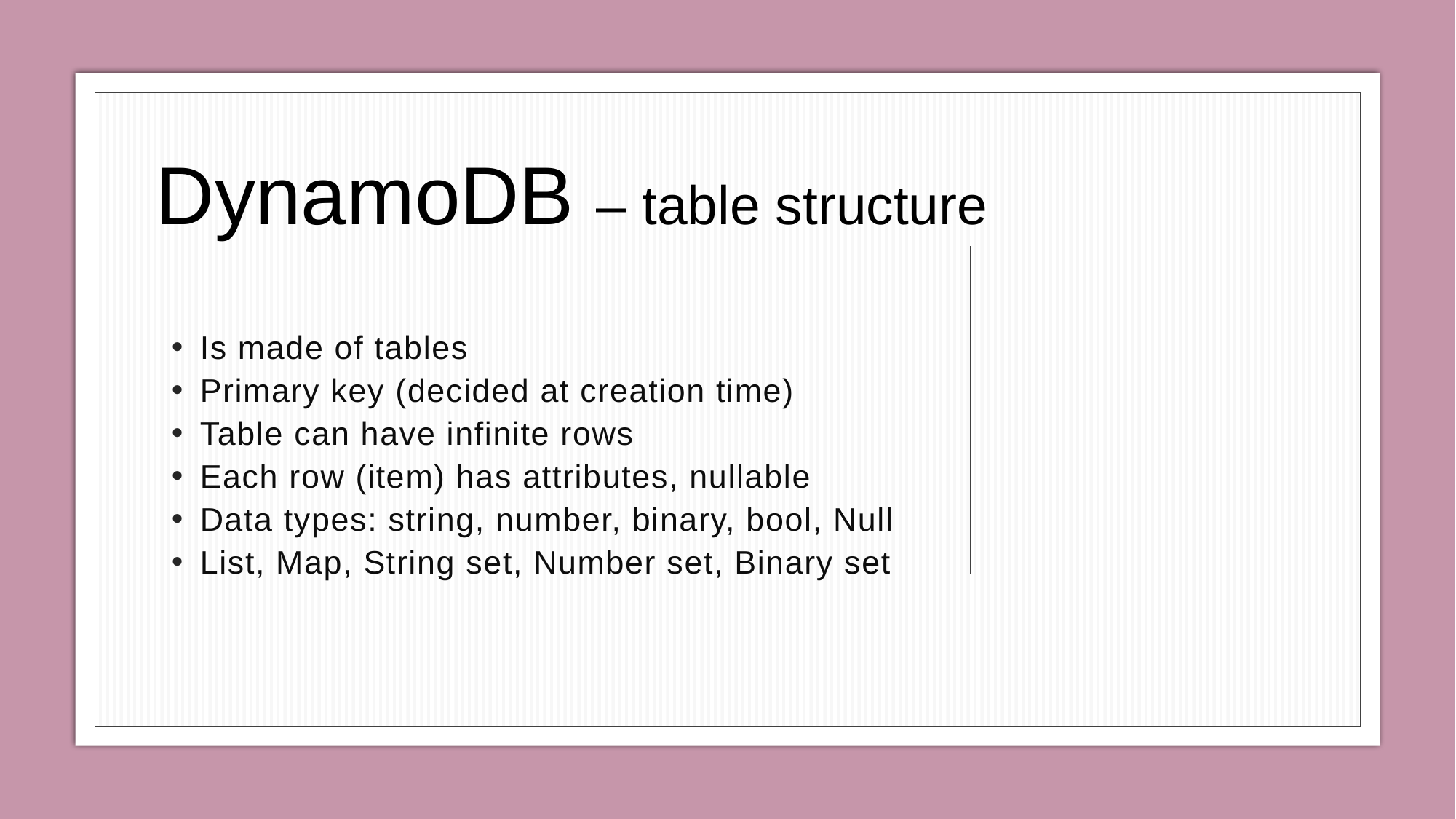

DynamoDB – table structure

Is made of tables
Primary key (decided at creation time)
Table can have infinite rows
Each row (item) has attributes, nullable
Data types: string, number, binary, bool, Null
List, Map, String set, Number set, Binary set